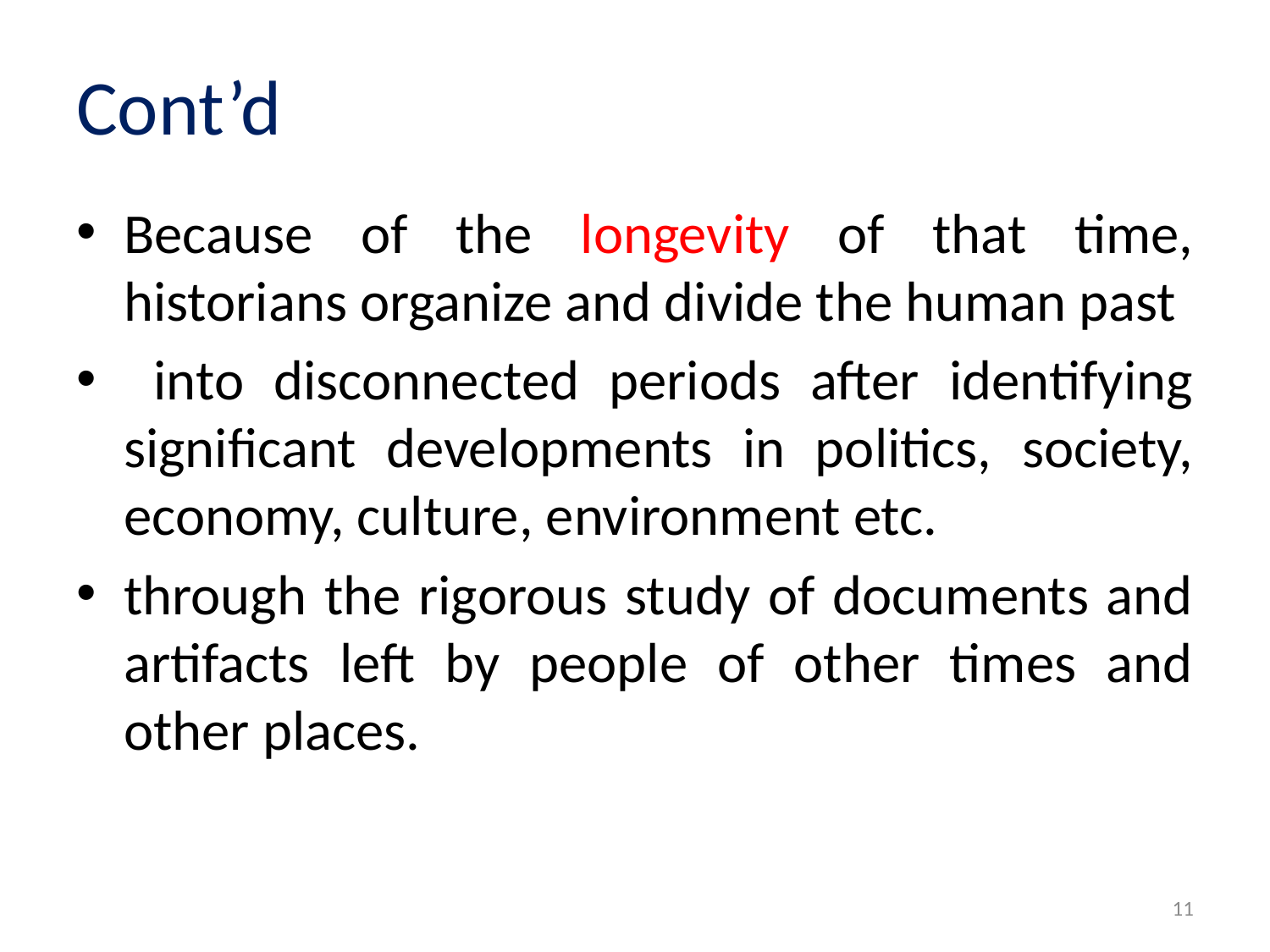

# Cont’d
Because of the longevity of that time, historians organize and divide the human past
 into disconnected periods after identifying significant developments in politics, society, economy, culture, environment etc.
through the rigorous study of documents and artifacts left by people of other times and other places.
11